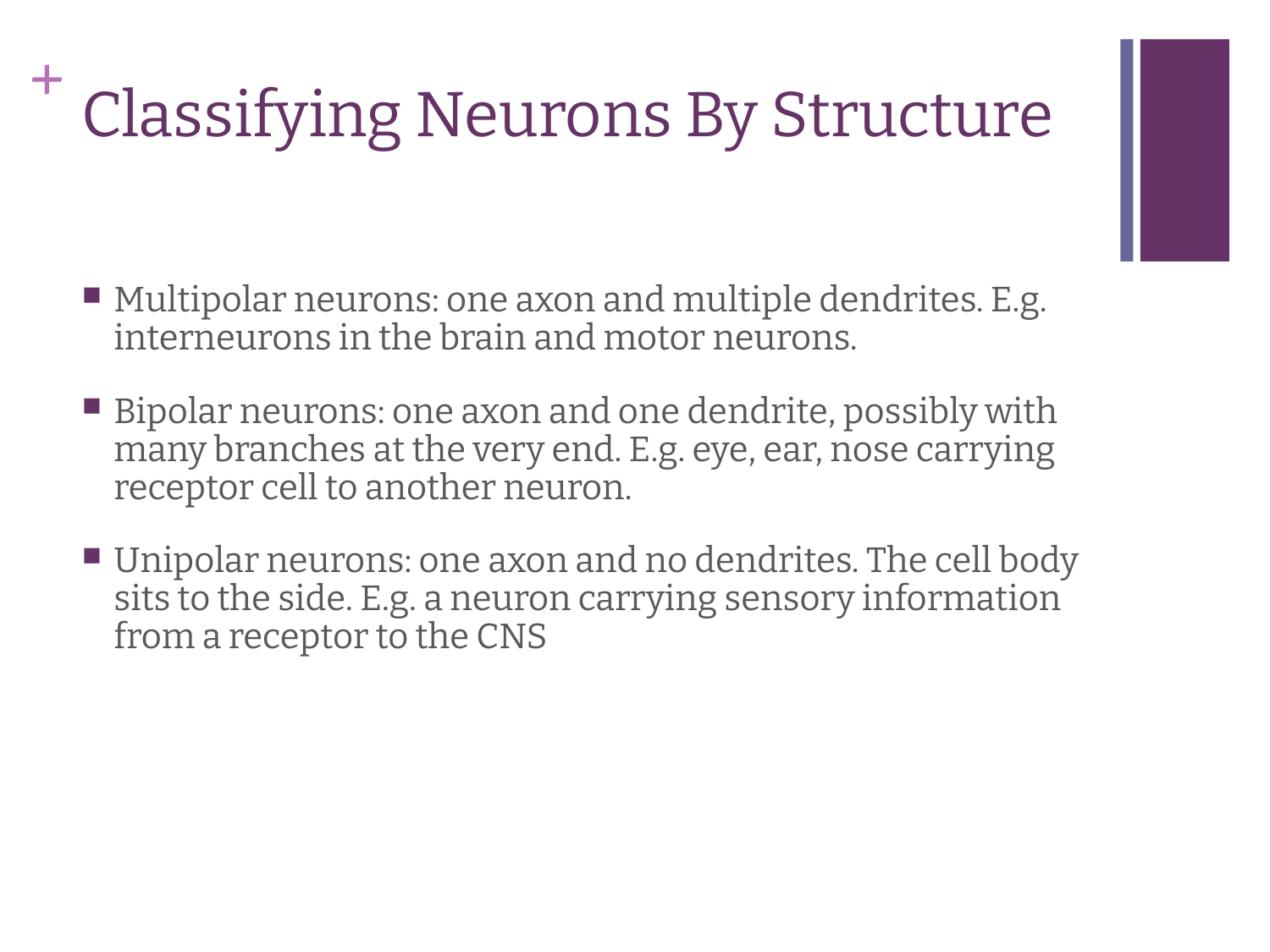

# Classifying Neurons By Structure
Multipolar neurons: one axon and multiple dendrites. E.g. interneurons in the brain and motor neurons.
Bipolar neurons: one axon and one dendrite, possibly with many branches at the very end. E.g. eye, ear, nose carrying receptor cell to another neuron.
Unipolar neurons: one axon and no dendrites. The cell body sits to the side. E.g. a neuron carrying sensory information from a receptor to the CNS